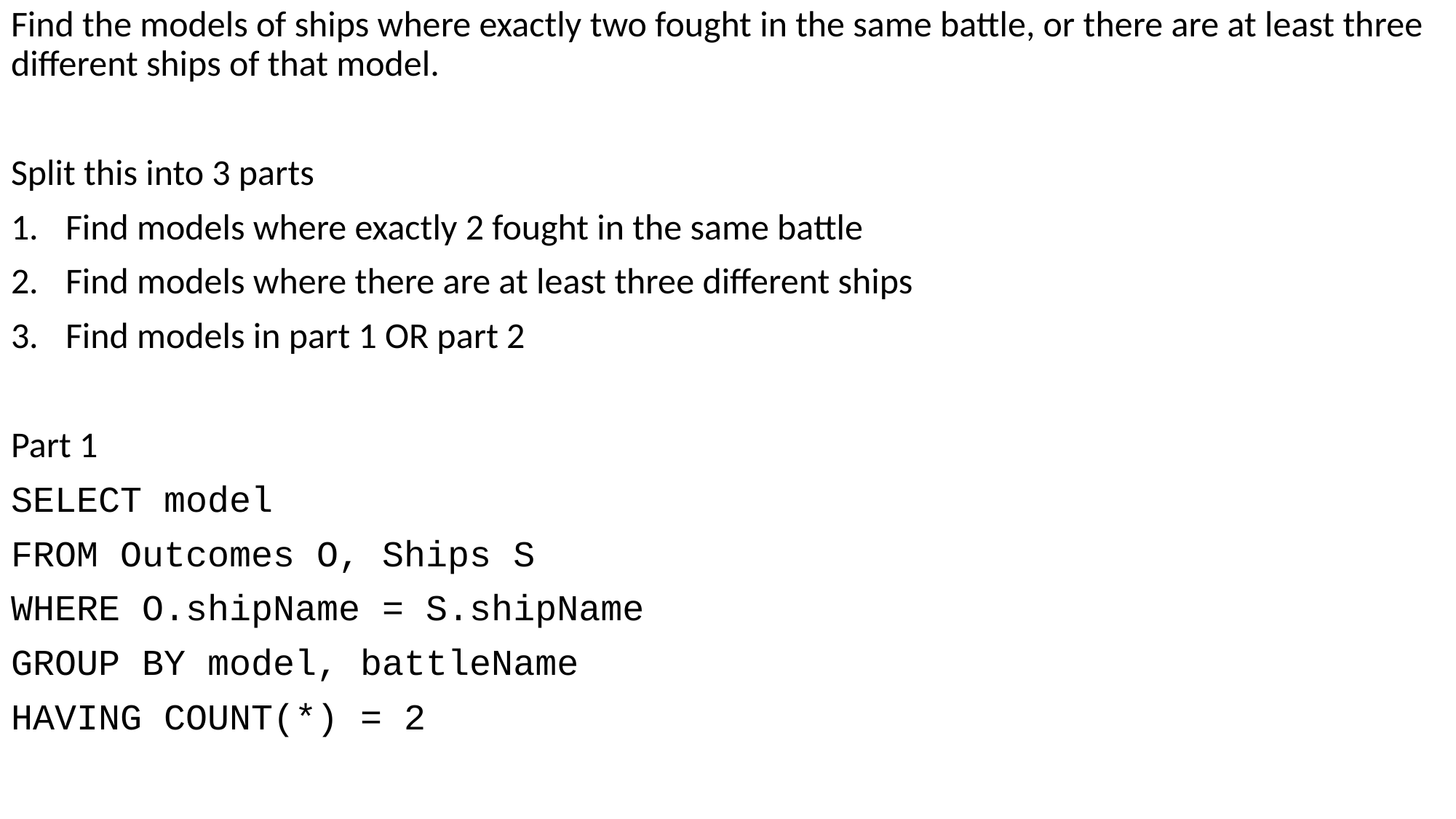

Find the models of ships where exactly two fought in the same battle, or there are at least three different ships of that model.

Split this into 3 parts
Find models where exactly 2 fought in the same battle
Find models where there are at least three different ships
Find models in part 1 OR part 2

Part 1
SELECT model
FROM Outcomes O, Ships S
WHERE O.shipName = S.shipName
GROUP BY model, battleName
HAVING COUNT(*) = 2